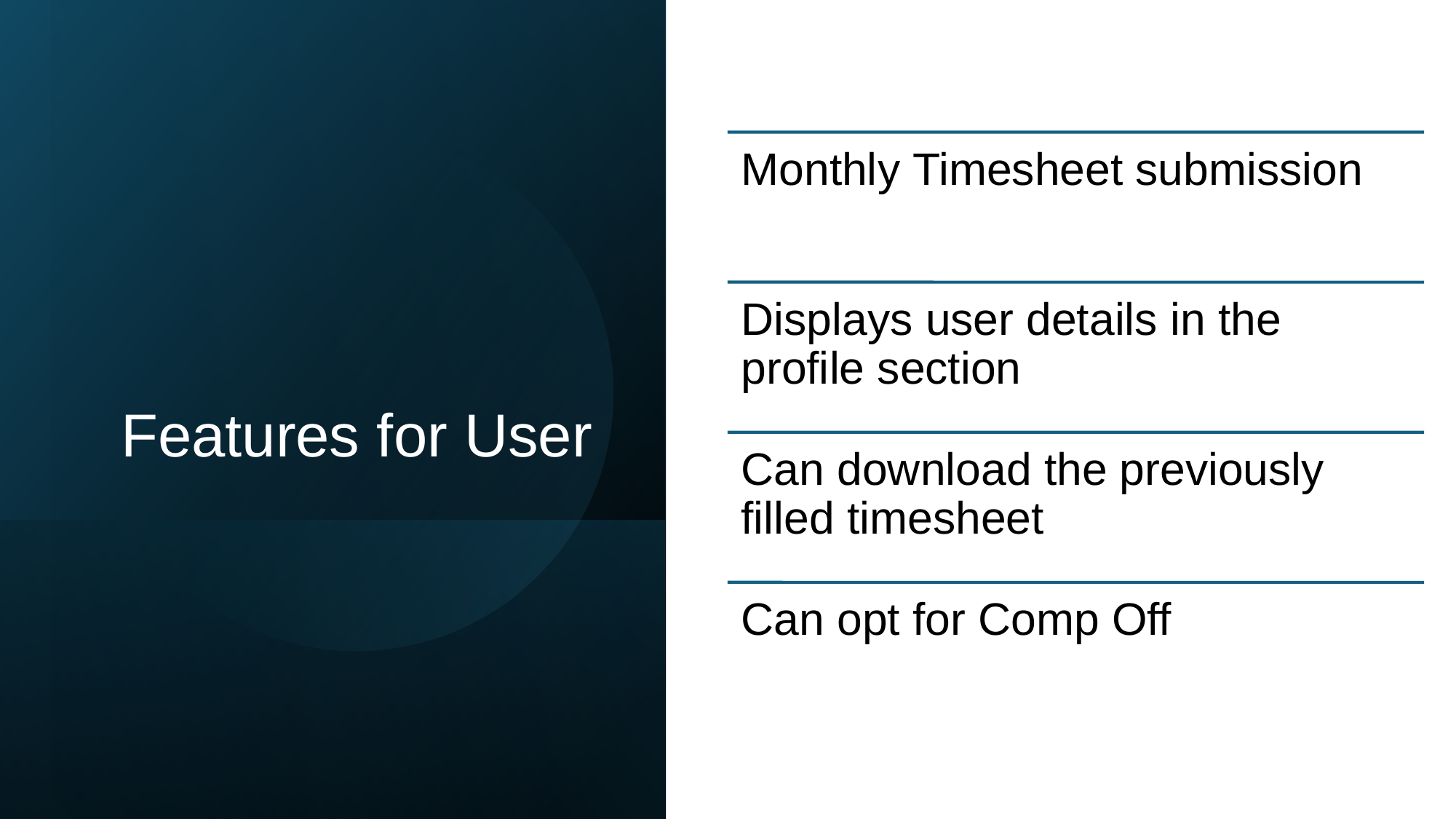

# Features for User

Monthly Timesheet submission
Displays user details in the profile section
Can download the previously filled timesheet
Can opt for Comp Off